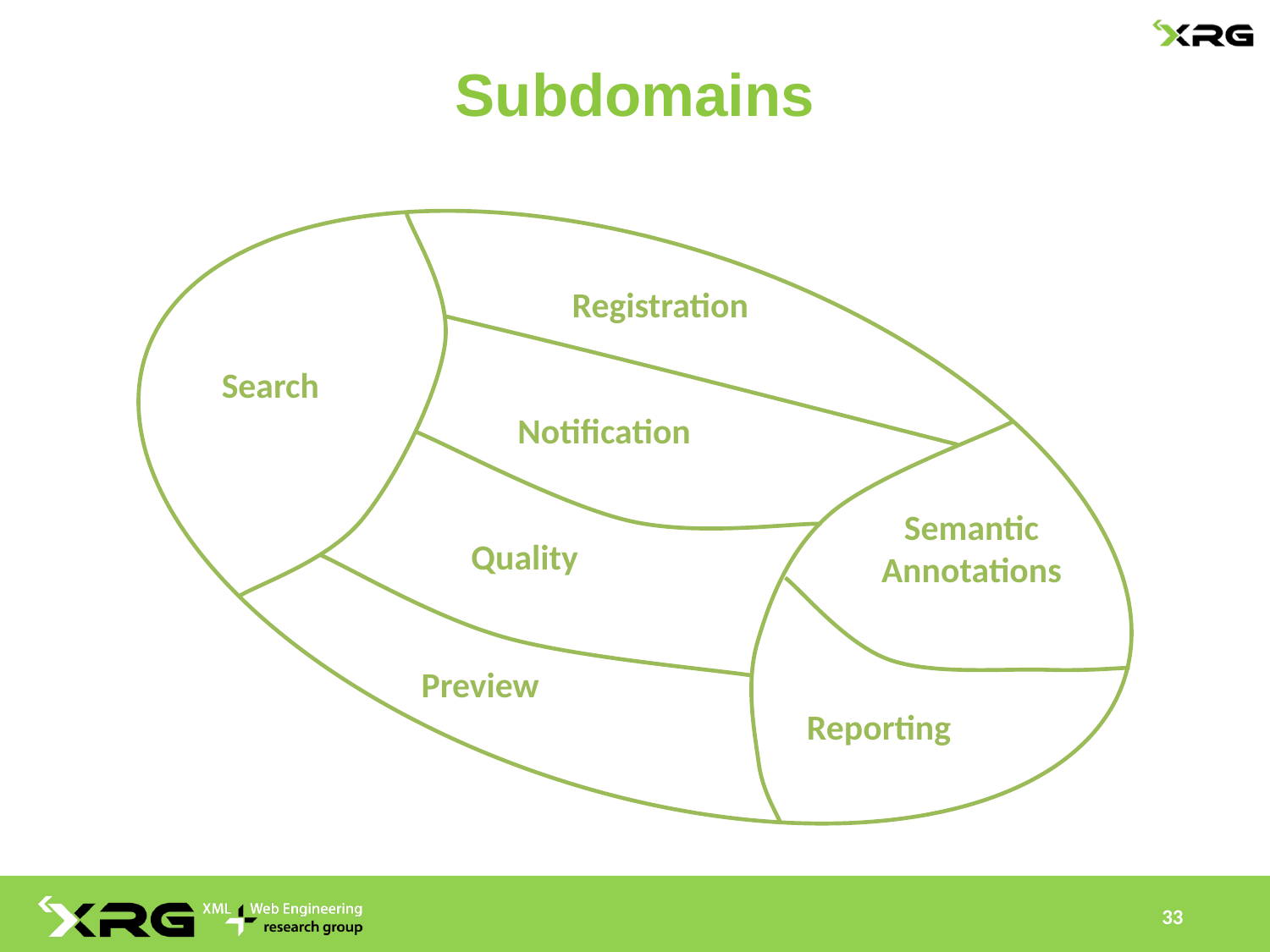

# Subdomains

Registration

Search
Notification

Semantic
Annotations
Quality

Preview
Reporting
33